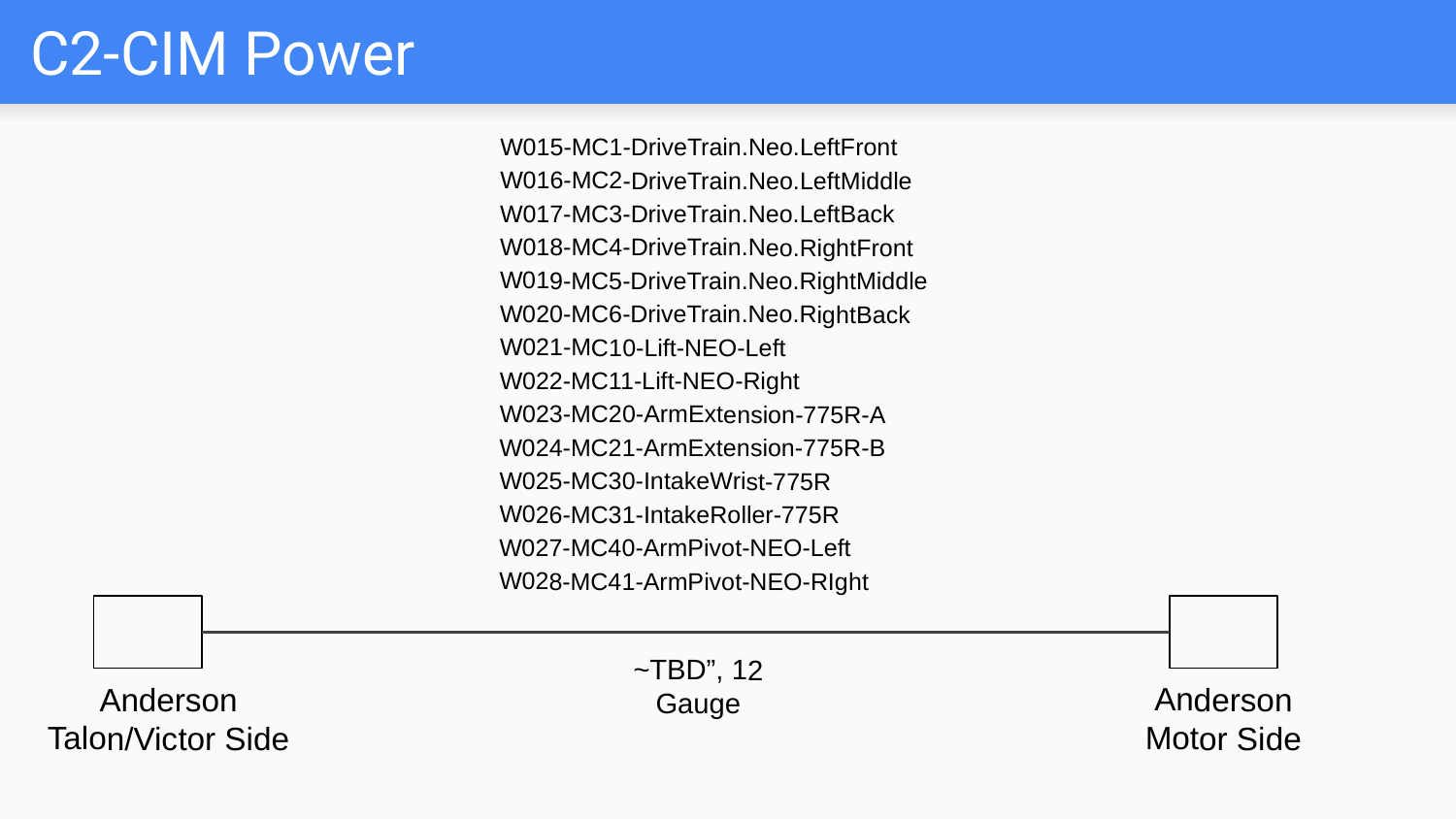

# C2-CIM Power
W015-MC1-DriveTrain.Neo.LeftFront
W016-MC2-DriveTrain.Neo.LeftMiddle
W017-MC3-DriveTrain.Neo.LeftBack
W018-MC4-DriveTrain.Neo.RightFront
W019-MC5-DriveTrain.Neo.RightMiddle
W020-MC6-DriveTrain.Neo.RightBack
W021-MC10-Lift-NEO-Left
W022-MC11-Lift-NEO-Right
W023-MC20-ArmExtension-775R-A
W024-MC21-ArmExtension-775R-B
W025-MC30-IntakeWrist-775R
W026-MC31-IntakeRoller-775R
W027-MC40-ArmPivot-NEO-Left
W028-MC41-ArmPivot-NEO-RIght

~TBD”, 12 Gauge
Anderson
Motor Side
Anderson
Talon/Victor Side